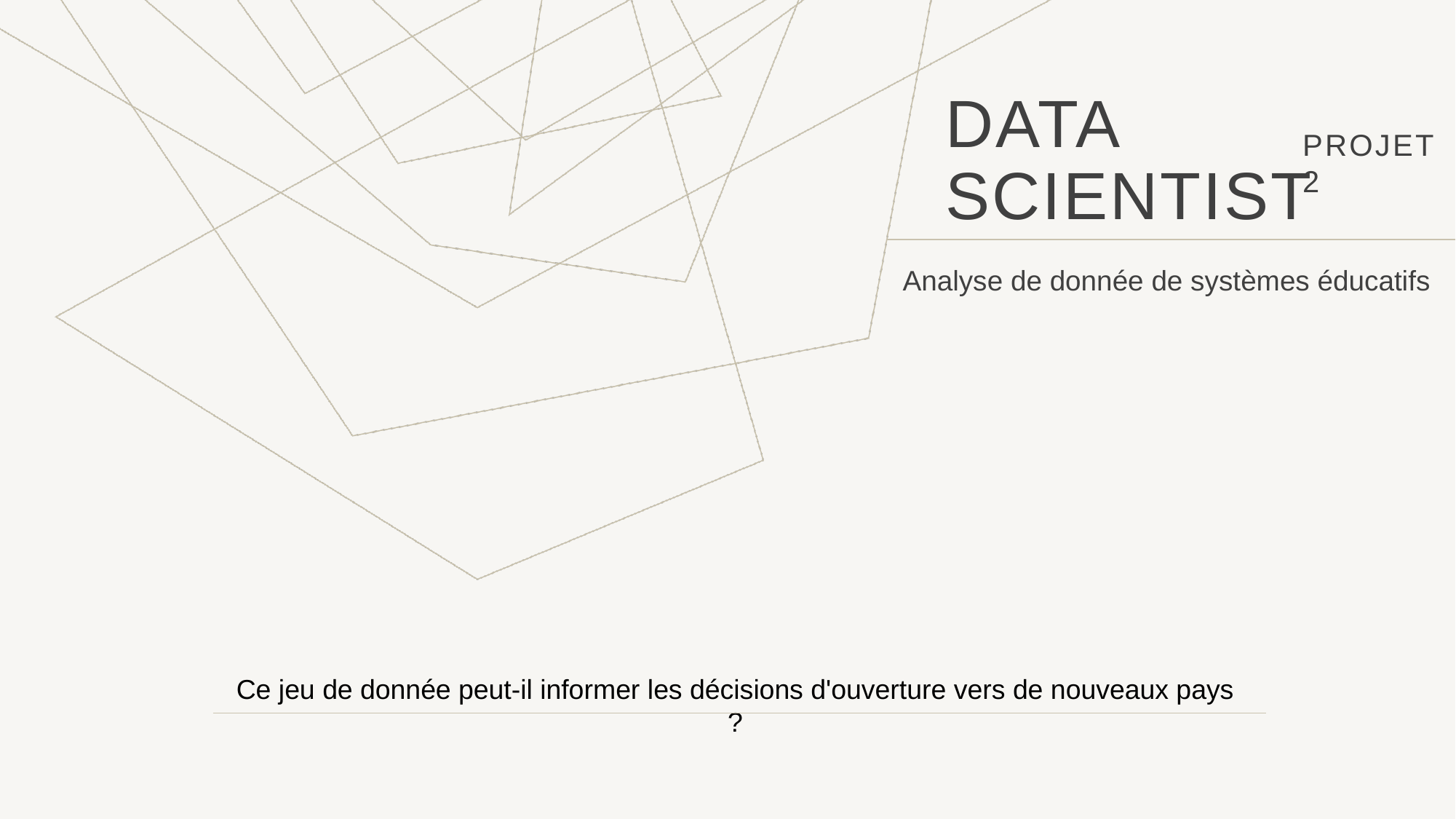

Projet 2
# Data Scientist
Analyse de donnée de systèmes éducatifs
Ce jeu de donnée peut-il informer les décisions d'ouverture vers de nouveaux pays ?